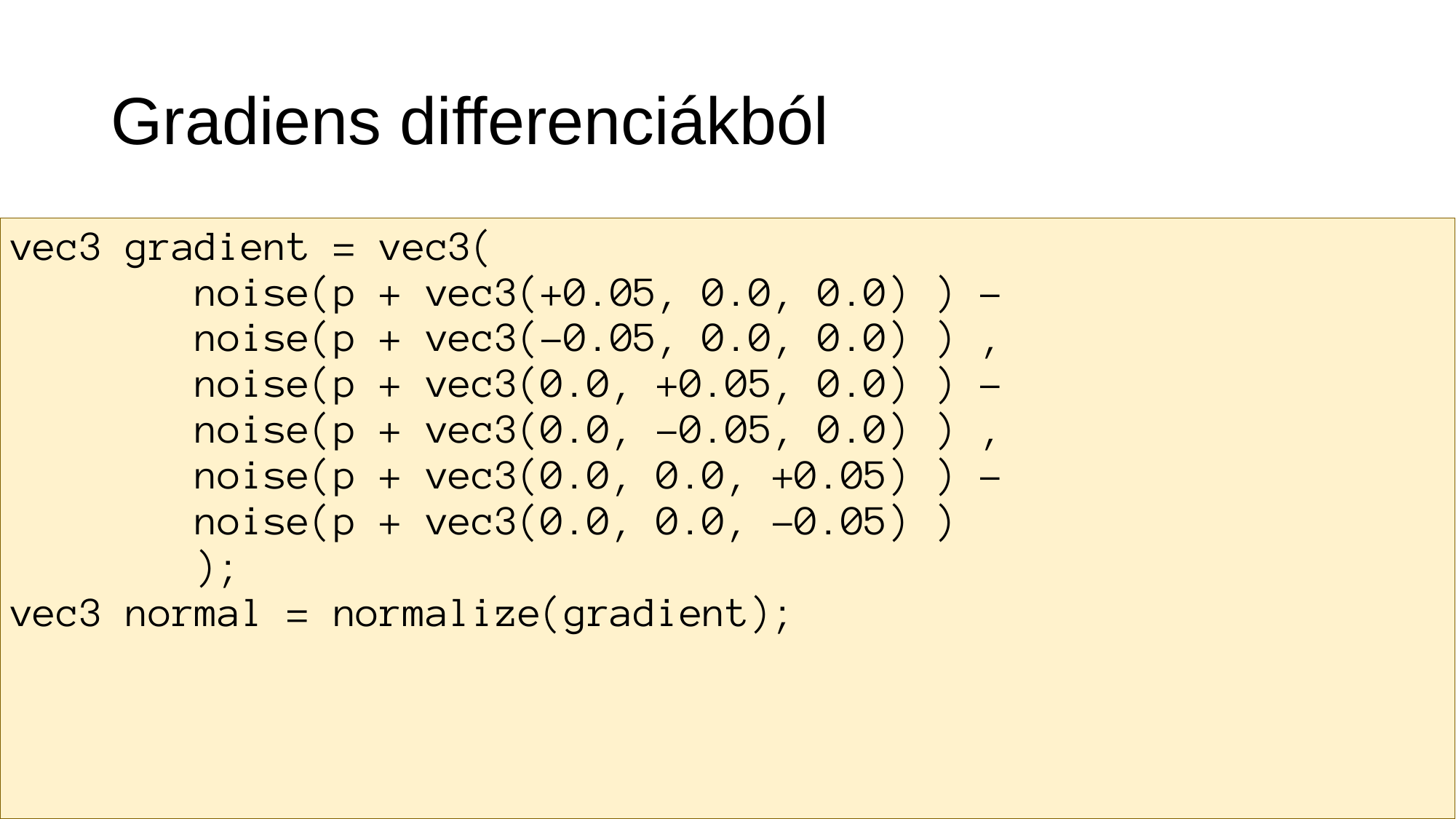

# Gradiens differenciákból
vec3 gradient = vec3(
        noise(p + vec3(+0.05, 0.0, 0.0) ) -
        noise(p + vec3(-0.05, 0.0, 0.0) ) ,
        noise(p + vec3(0.0, +0.05, 0.0) ) -
        noise(p + vec3(0.0, -0.05, 0.0) ) ,
        noise(p + vec3(0.0, 0.0, +0.05) ) -
        noise(p + vec3(0.0, 0.0, -0.05) )
        );
vec3 normal = normalize(gradient);